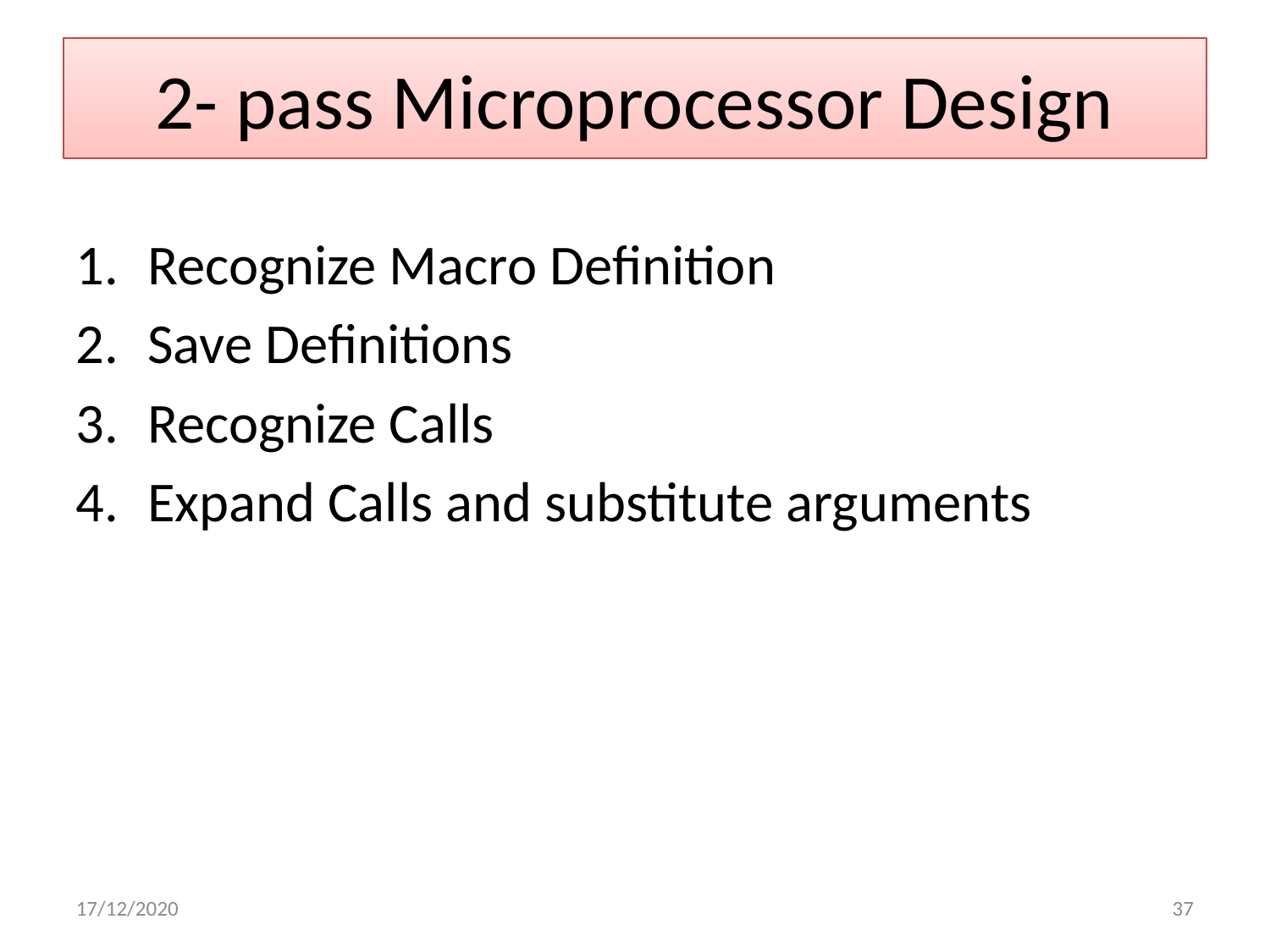

2- pass Microprocessor Design
Recognize Macro Definition
Save Definitions
Recognize Calls
Expand Calls and substitute arguments
17/12/2020
37